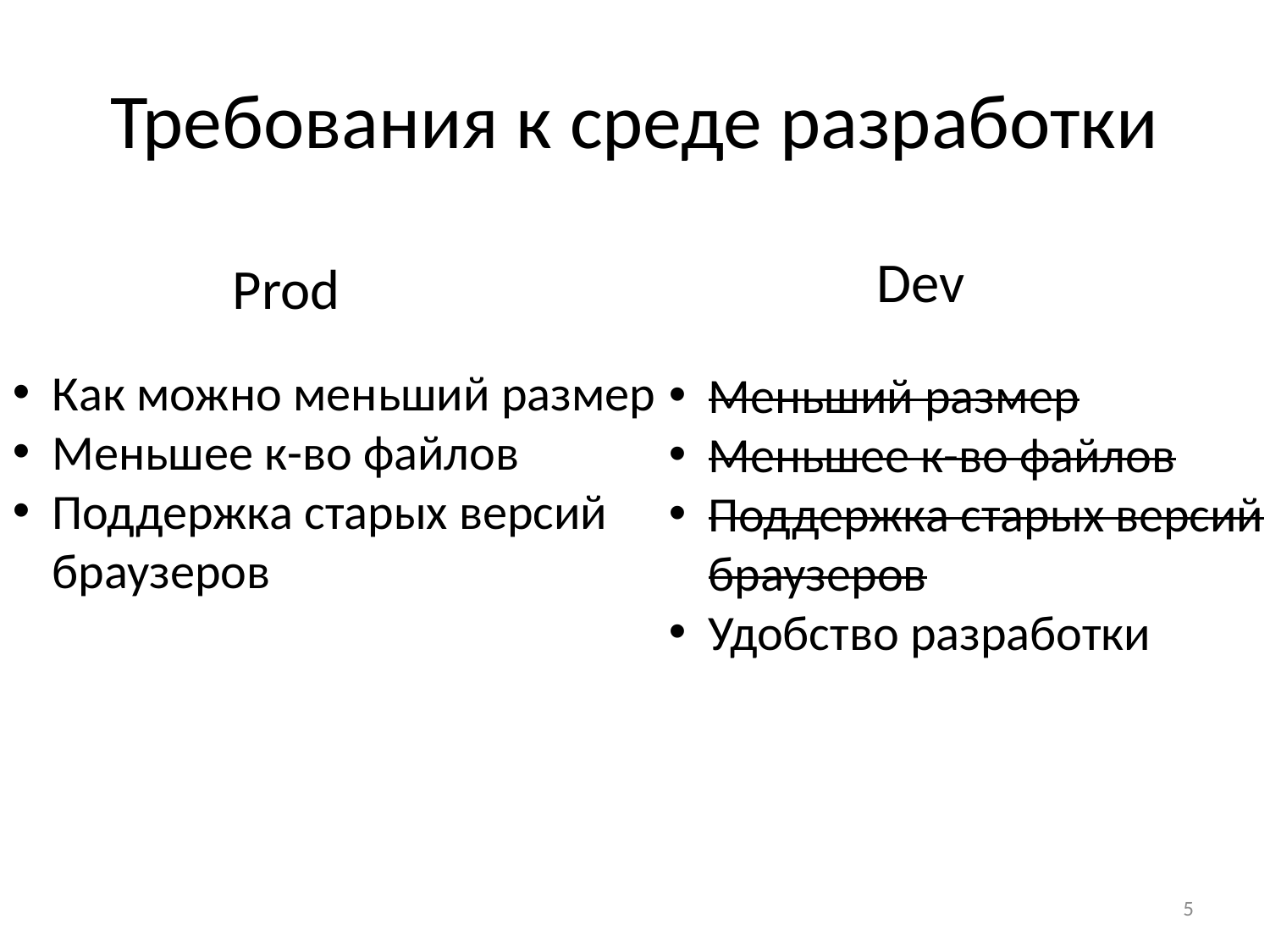

# Требования к среде разработки
Dev
Prod
Как можно меньший размер
Меньшее к-во файлов
Поддержка старых версий браузеров

Меньший размер
Меньшее к-во файлов
Поддержка старых версий браузеров
Удобство разработки

5